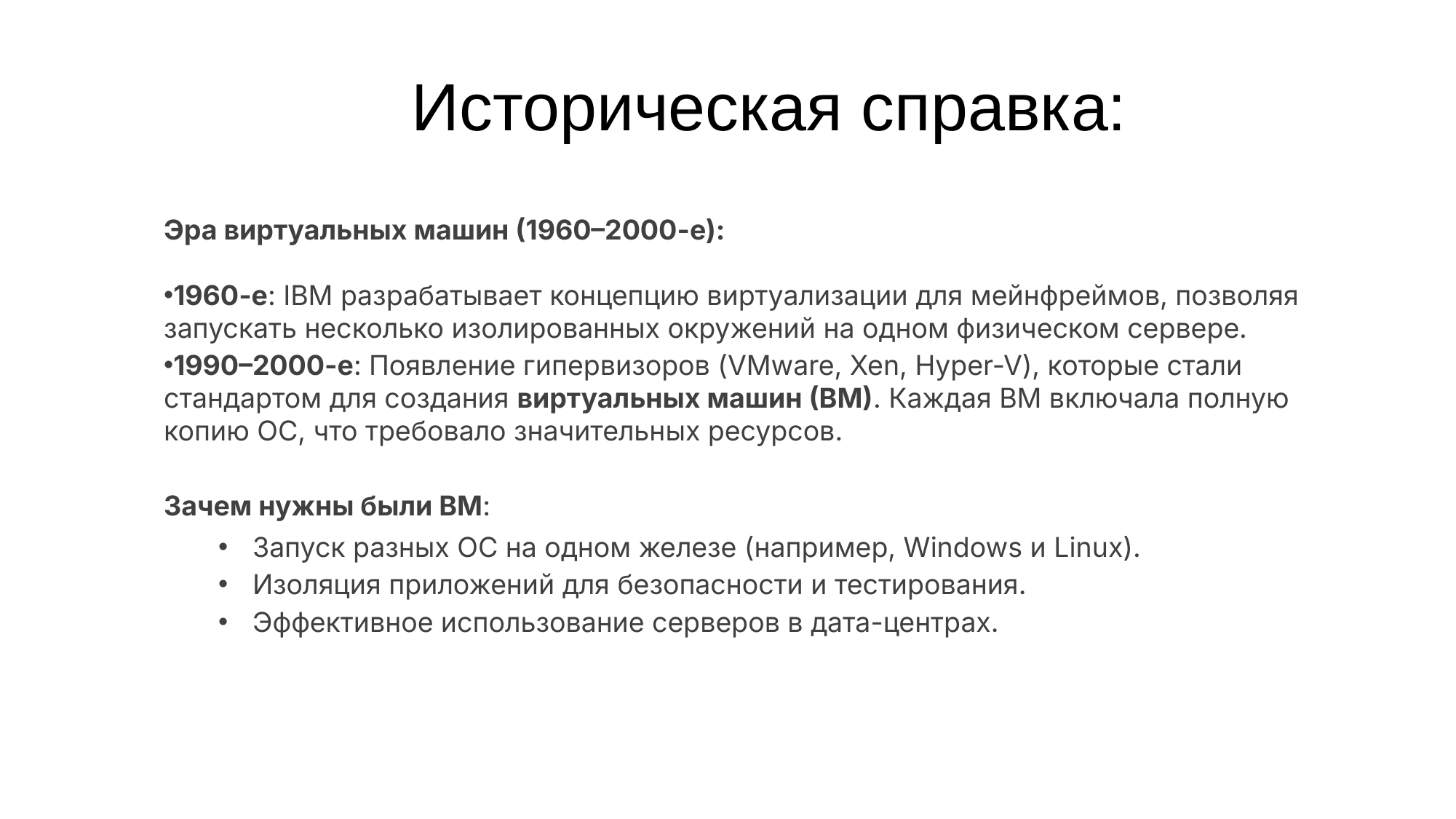

Историческая справка:
Эра виртуальных машин (1960–2000-е):

1960-е: IBM разрабатывает концепцию виртуализации для мейнфреймов, позволяя запускать несколько изолированных окружений на одном физическом сервере.
1990–2000-е: Появление гипервизоров (VMware, Xen, Hyper-V), которые стали стандартом для создания виртуальных машин (ВМ). Каждая ВМ включала полную копию ОС, что требовало значительных ресурсов.

Зачем нужны были ВМ:
Запуск разных ОС на одном железе (например, Windows и Linux).
Изоляция приложений для безопасности и тестирования.
Эффективное использование серверов в дата-центрах.